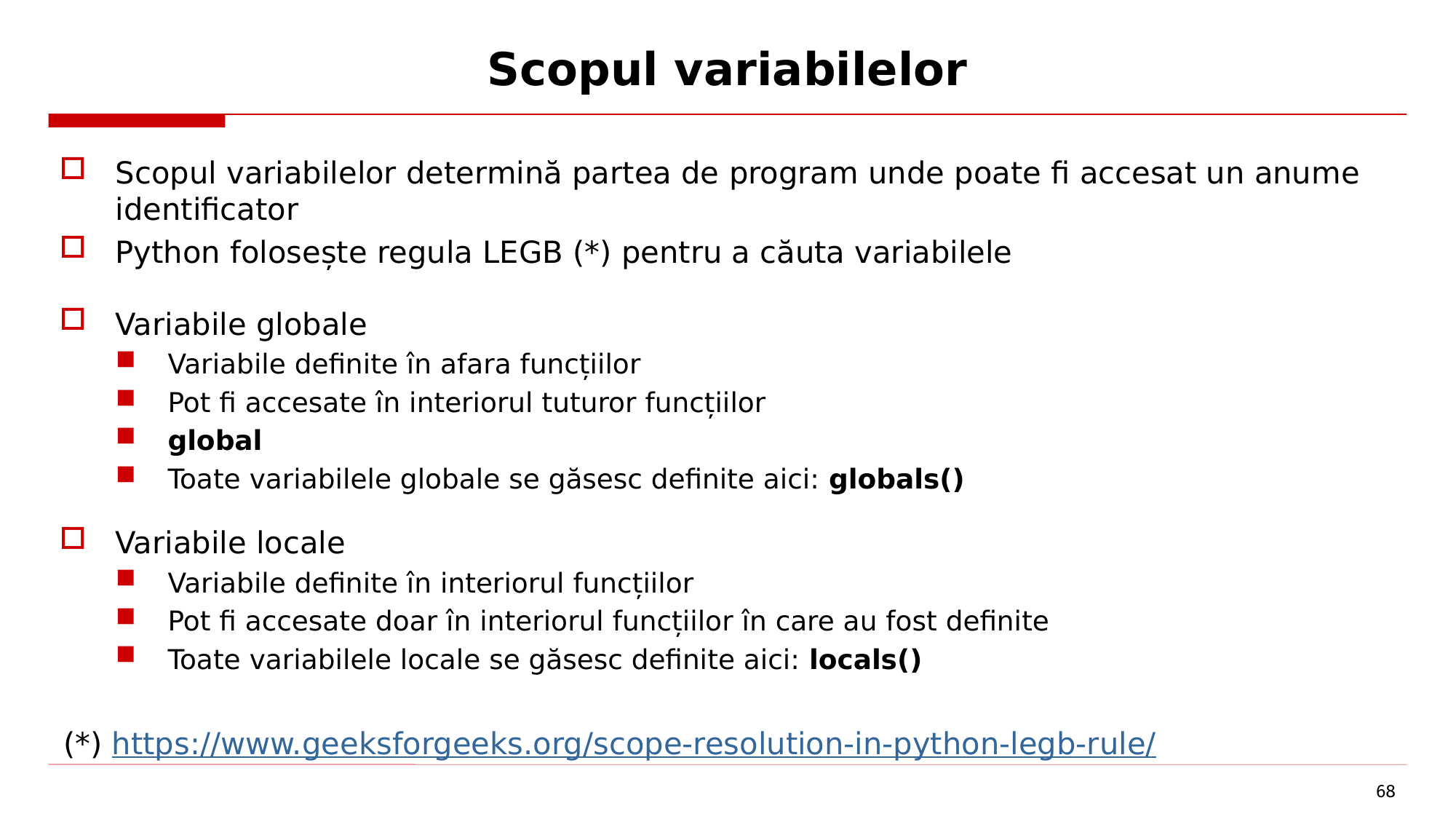

# Scopul variabilelor
Scopul variabilelor determină partea de program unde poate fi accesat un anume identificator
Python folosește regula LEGB (*) pentru a căuta variabilele

Variabile globale
Variabile definite în afara funcțiilor
Pot fi accesate în interiorul tuturor funcțiilor
global
Toate variabilele globale se găsesc definite aici: globals()

Variabile locale
Variabile definite în interiorul funcțiilor
Pot fi accesate doar în interiorul funcțiilor în care au fost definite
Toate variabilele locale se găsesc definite aici: locals()

(*) https://www.geeksforgeeks.org/scope-resolution-in-python-legb-rule/

68